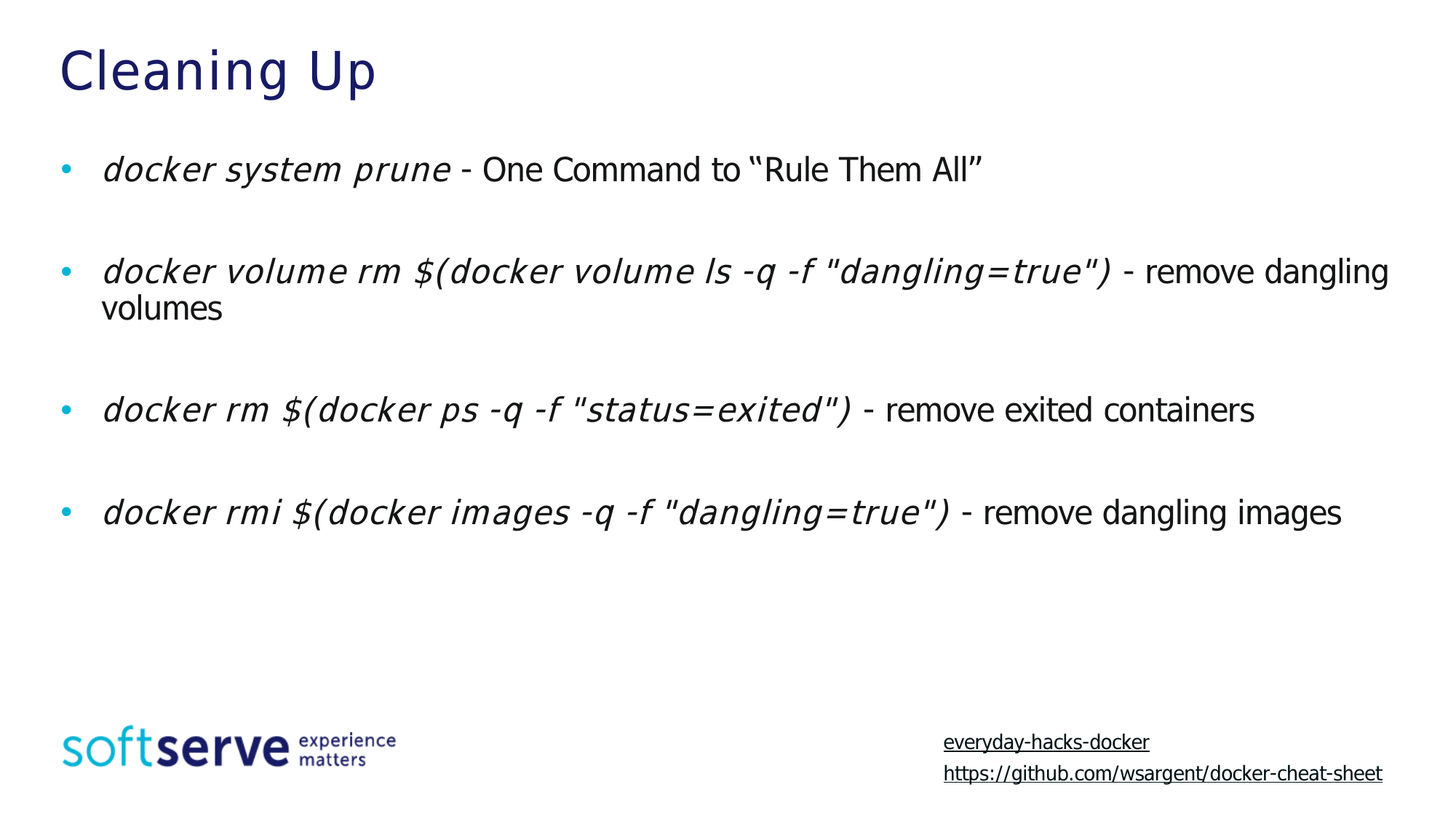

# Cleaning Up
docker system prune - One Command to “Rule Them All”

docker volume rm $(docker volume ls -q -f "dangling=true") - remove dangling volumes

docker rm $(docker ps -q -f "status=exited") - remove exited containers

docker rmi $(docker images -q -f "dangling=true") - remove dangling images
everyday-hacks-docker
https://github.com/wsargent/docker-cheat-sheet